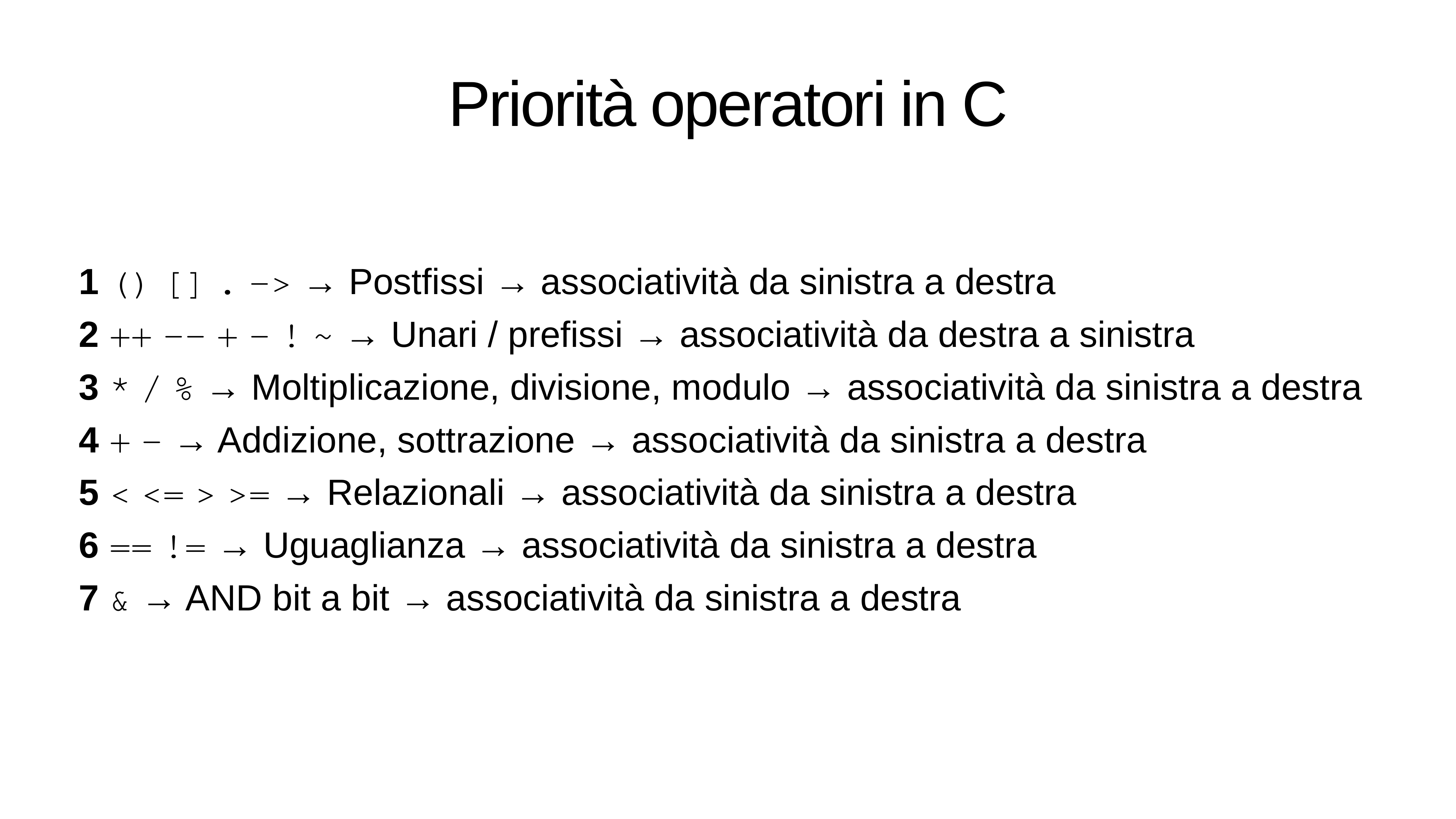

# Priorità operatori in C
1 () [] . -> → Postfissi → associatività da sinistra a destra
2 ++ -- + - ! ~ → Unari / prefissi → associatività da destra a sinistra
3 * / % → Moltiplicazione, divisione, modulo → associatività da sinistra a destra
4 + - → Addizione, sottrazione → associatività da sinistra a destra
5 < <= > >= → Relazionali → associatività da sinistra a destra
6 == != → Uguaglianza → associatività da sinistra a destra
7 & → AND bit a bit → associatività da sinistra a destra